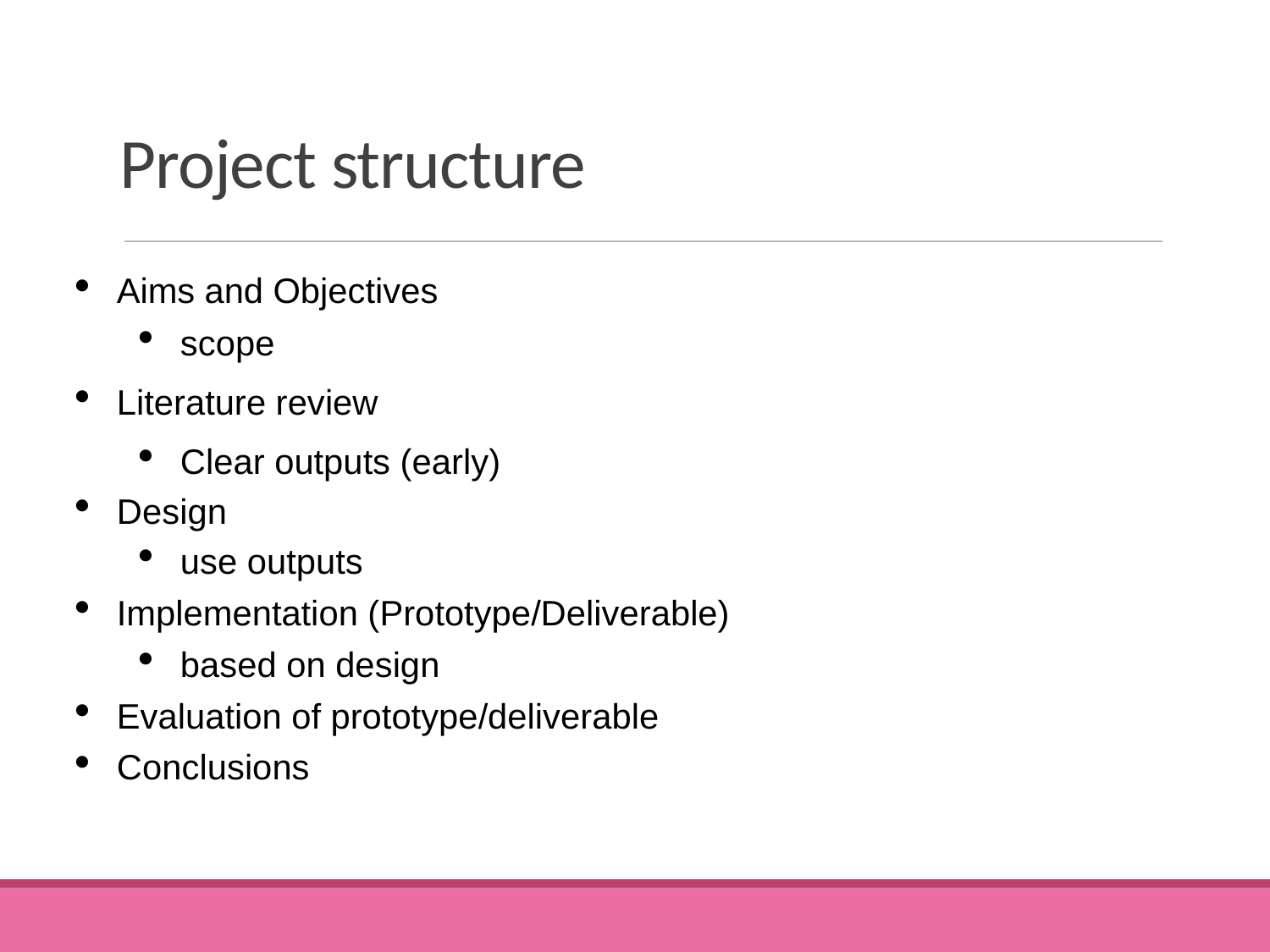

Project structure
Aims and Objectives
scope
Literature review
Clear outputs (early)
Design
use outputs
Implementation (Prototype/Deliverable)
based on design
Evaluation of prototype/deliverable
Conclusions